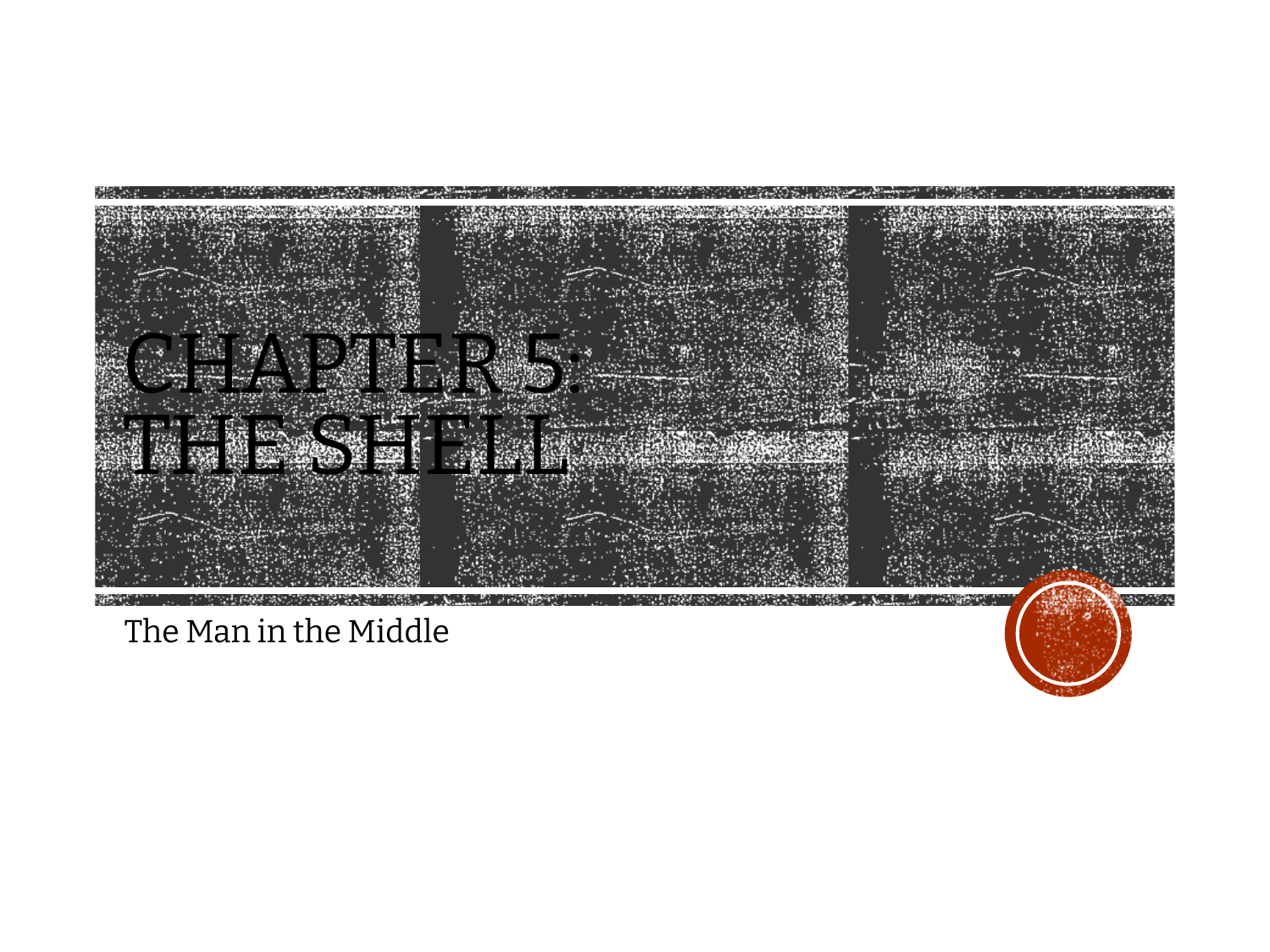

# Chapter 5: The Shell
The Man in the Middle